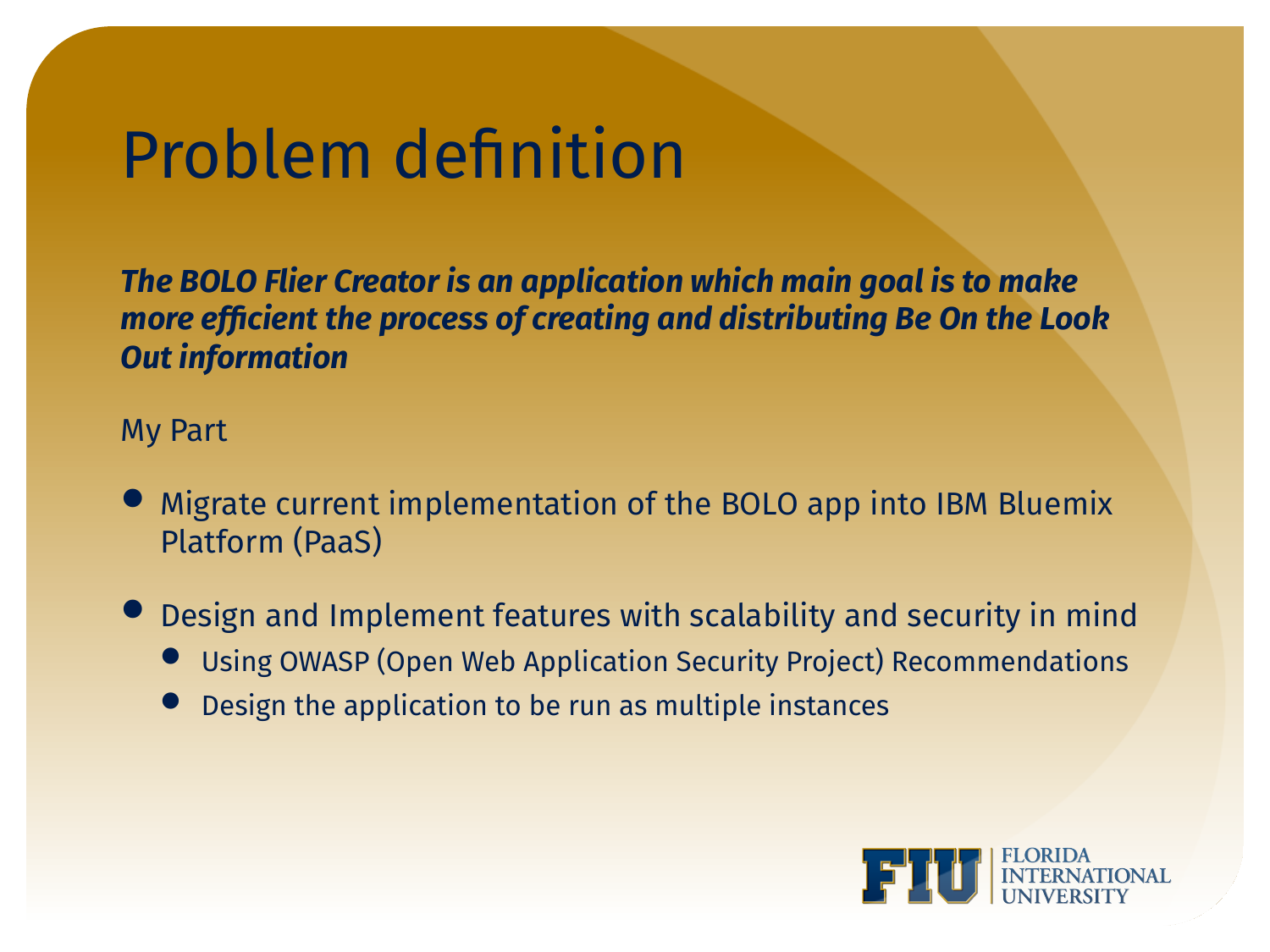

# Problem definition
The BOLO Flier Creator is an application which main goal is to make more efficient the process of creating and distributing Be On the Look Out information
My Part
Migrate current implementation of the BOLO app into IBM Bluemix Platform (PaaS)
Design and Implement features with scalability and security in mind
Using OWASP (Open Web Application Security Project) Recommendations
Design the application to be run as multiple instances